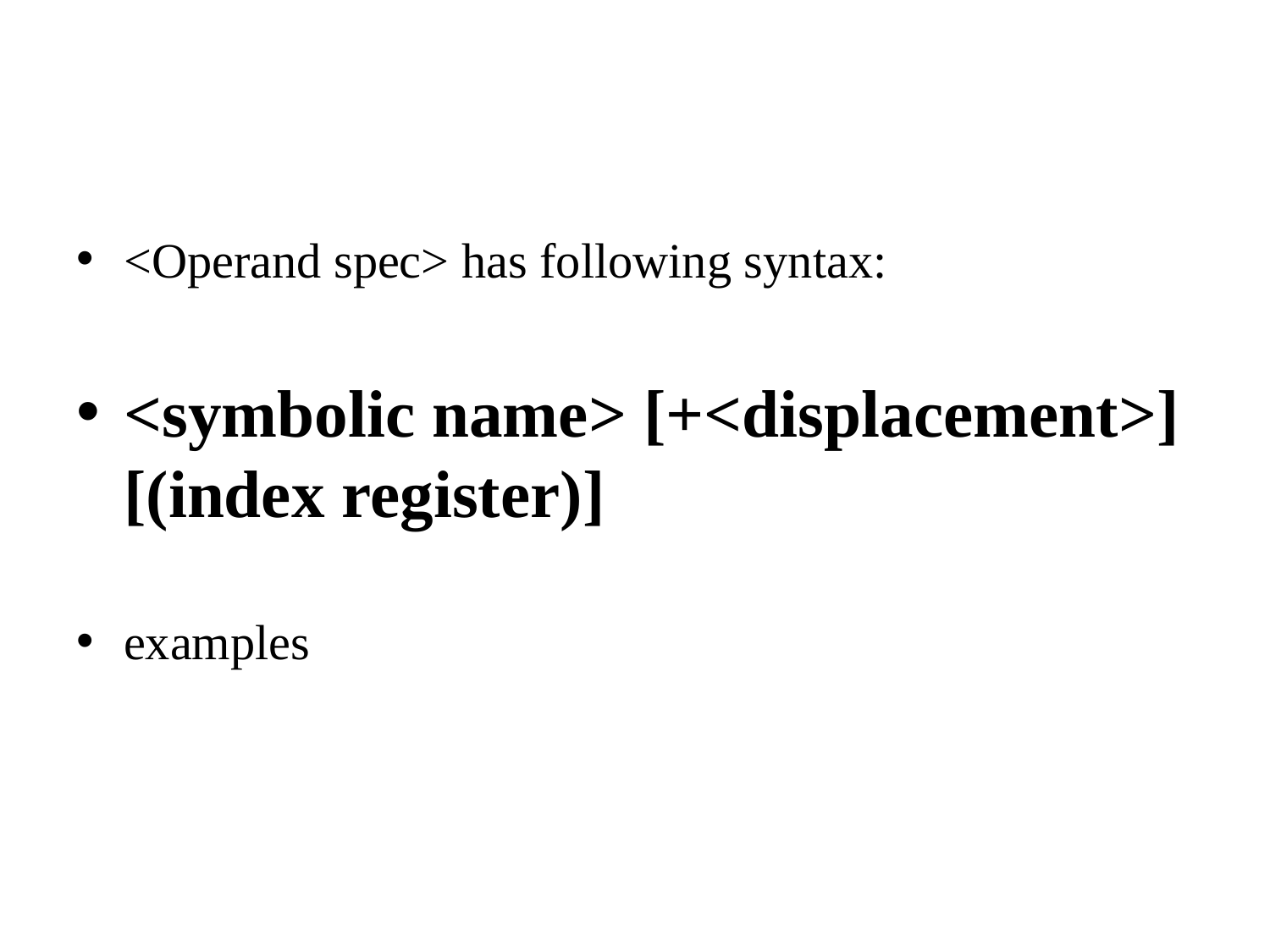

#
<Operand spec> has following syntax:

<symbolic name> [+<displacement>][(index register)]

examples